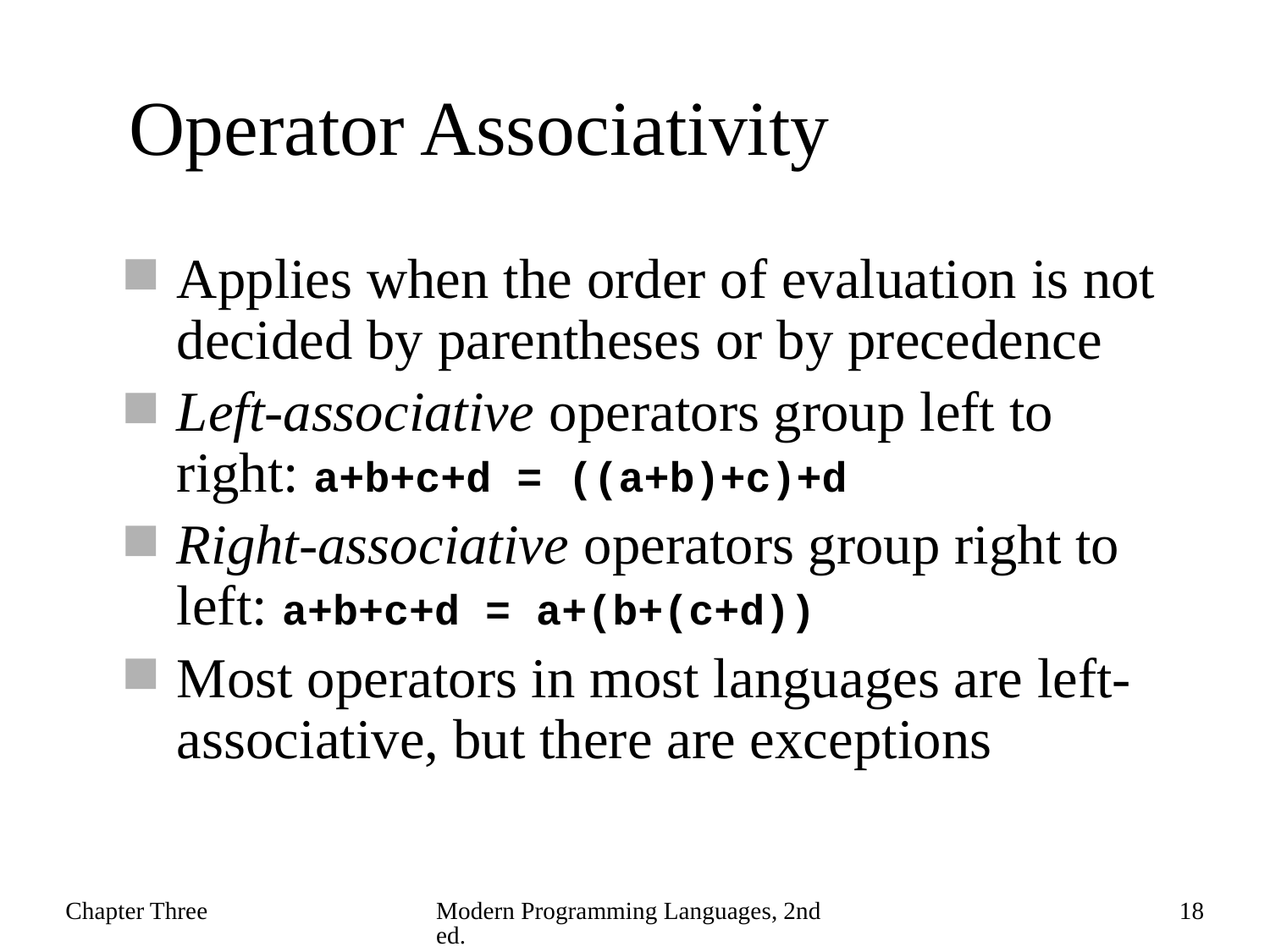

# Operator Associativity
Applies when the order of evaluation is not decided by parentheses or by precedence
Left-associative operators group left to right: a+b+c+d = ((a+b)+c)+d
Right-associative operators group right to left: a+b+c+d = a+(b+(c+d))
Most operators in most languages are left-associative, but there are exceptions
Chapter Three
Modern Programming Languages, 2nd ed.
18